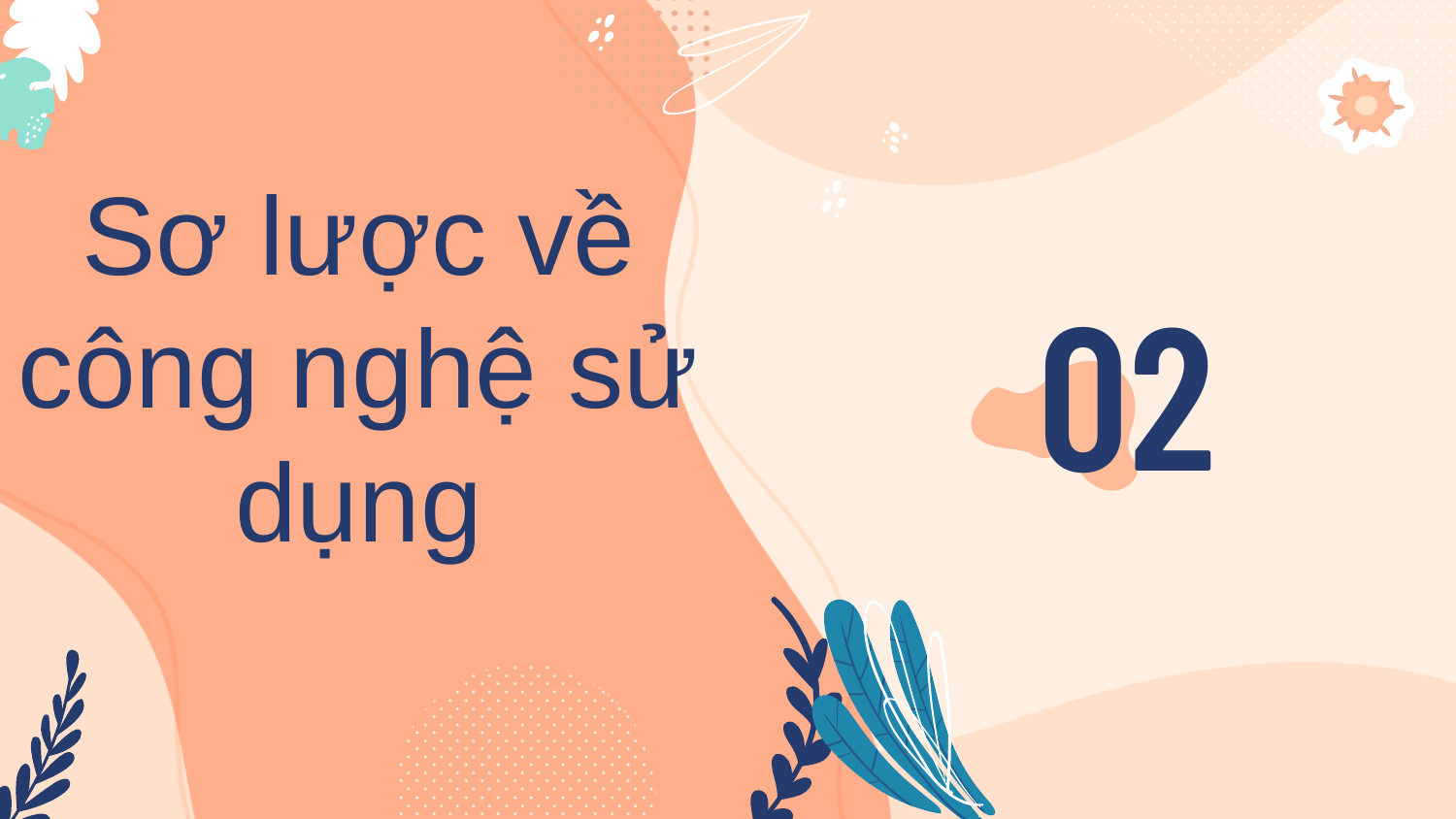

Sơ lược về công nghệ sử dụng
# 02